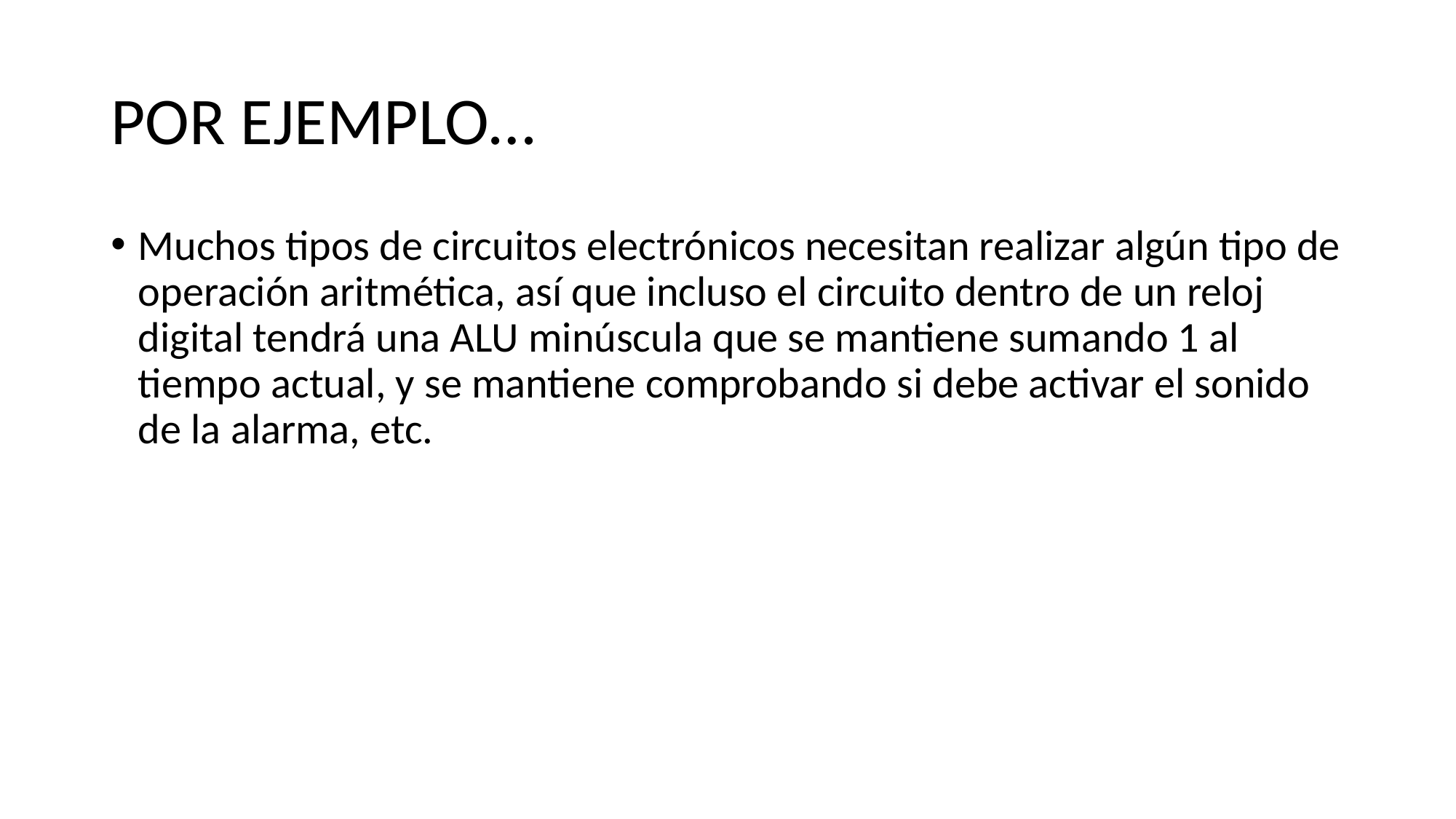

# POR EJEMPLO…
Muchos tipos de circuitos electrónicos necesitan realizar algún tipo de operación aritmética, así que incluso el circuito dentro de un reloj digital tendrá una ALU minúscula que se mantiene sumando 1 al tiempo actual, y se mantiene comprobando si debe activar el sonido de la alarma, etc.